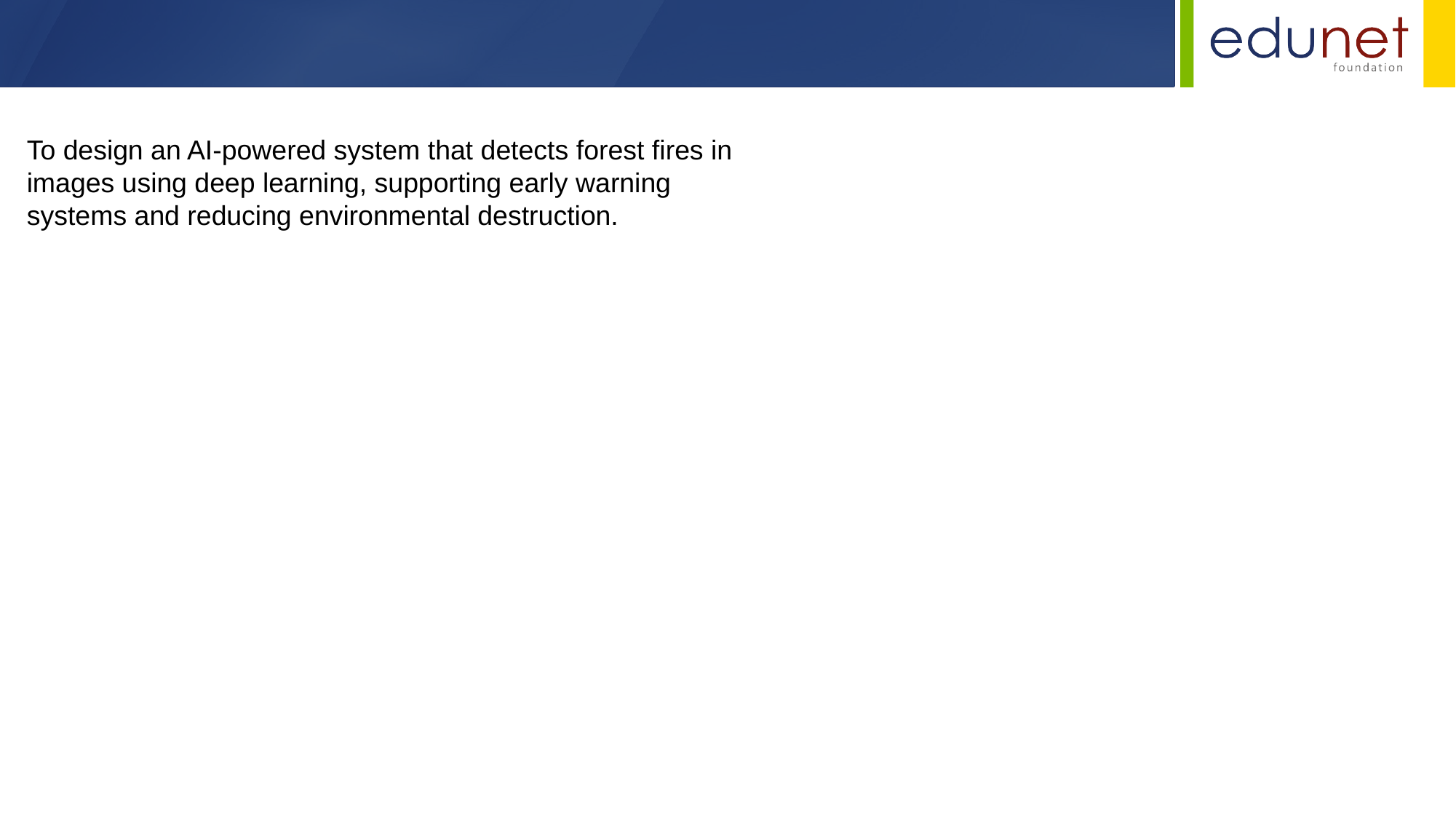

To design an AI-powered system that detects forest fires in images using deep learning, supporting early warning systems and reducing environmental destruction.